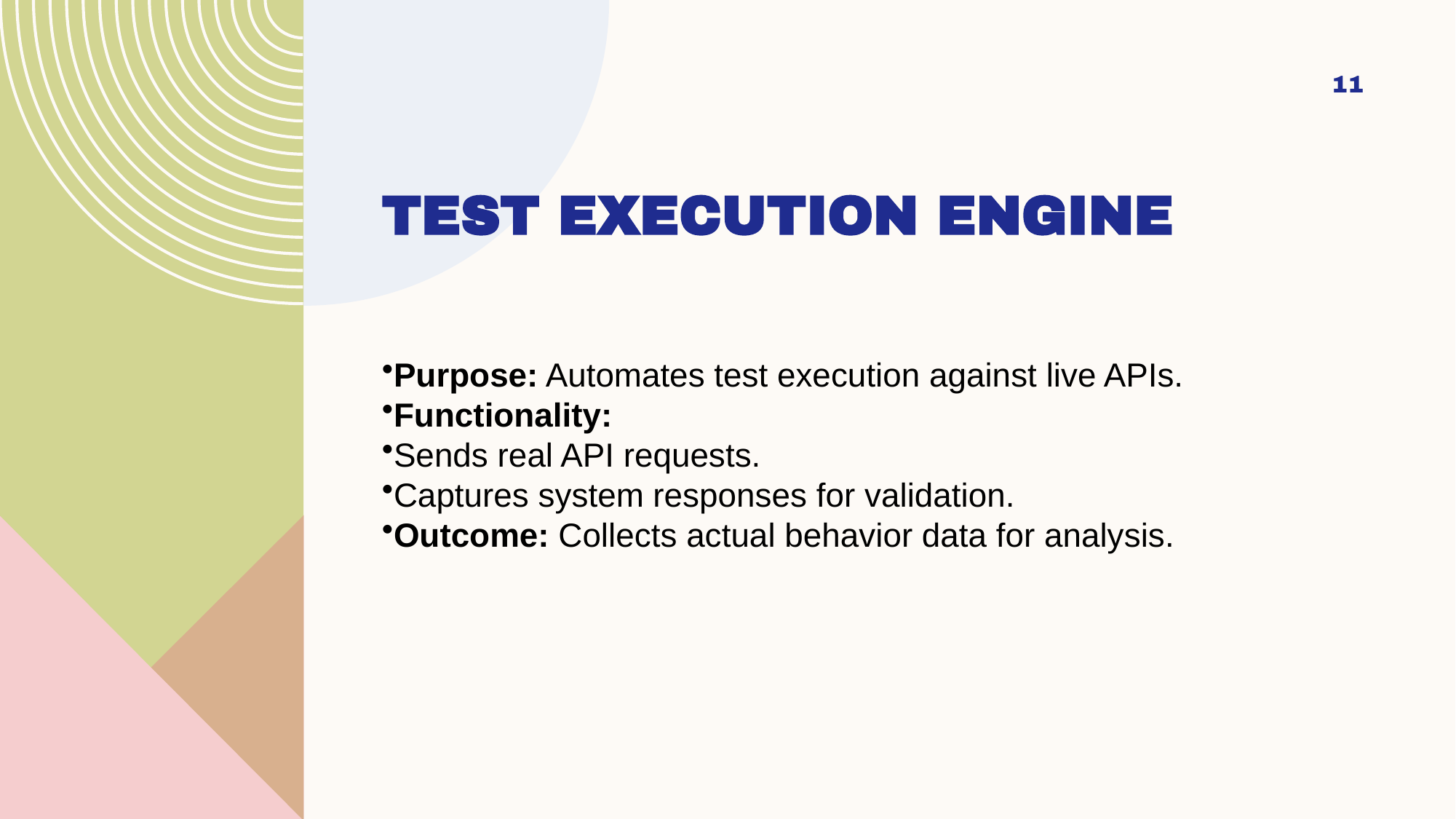

11
# Test Execution Engine
Purpose: Automates test execution against live APIs.
Functionality:
Sends real API requests.
Captures system responses for validation.
Outcome: Collects actual behavior data for analysis.